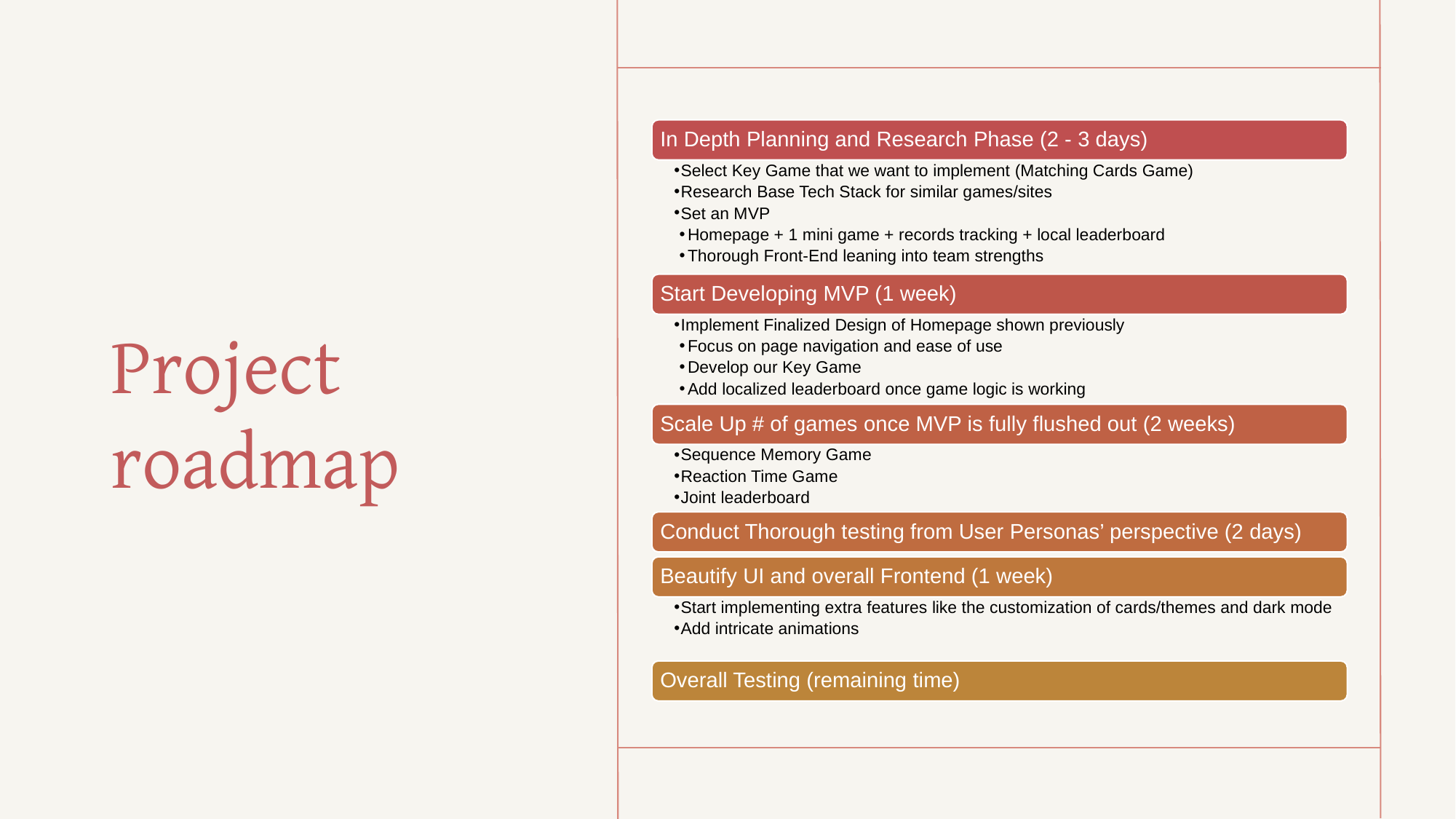

# Project roadmap

In Depth Planning and Research Phase (2 - 3 days)

Select Key Game that we want to implement (Matching Cards Game)
Research Base Tech Stack for similar games/sites
Set an MVP
Homepage + 1 mini game + records tracking + local leaderboard
Thorough Front-End leaning into team strengths

Start Developing MVP (1 week)

Implement Finalized Design of Homepage shown previously
Focus on page navigation and ease of use
Develop our Key Game
Add localized leaderboard once game logic is working

Scale Up # of games once MVP is fully flushed out (2 weeks)

Sequence Memory Game
Reaction Time Game
Joint leaderboard

Conduct Thorough testing from User Personas’ perspective (2 days)

Beautify UI and overall Frontend (1 week)

Start implementing extra features like the customization of cards/themes and dark mode
Add intricate animations

Overall Testing (remaining time)